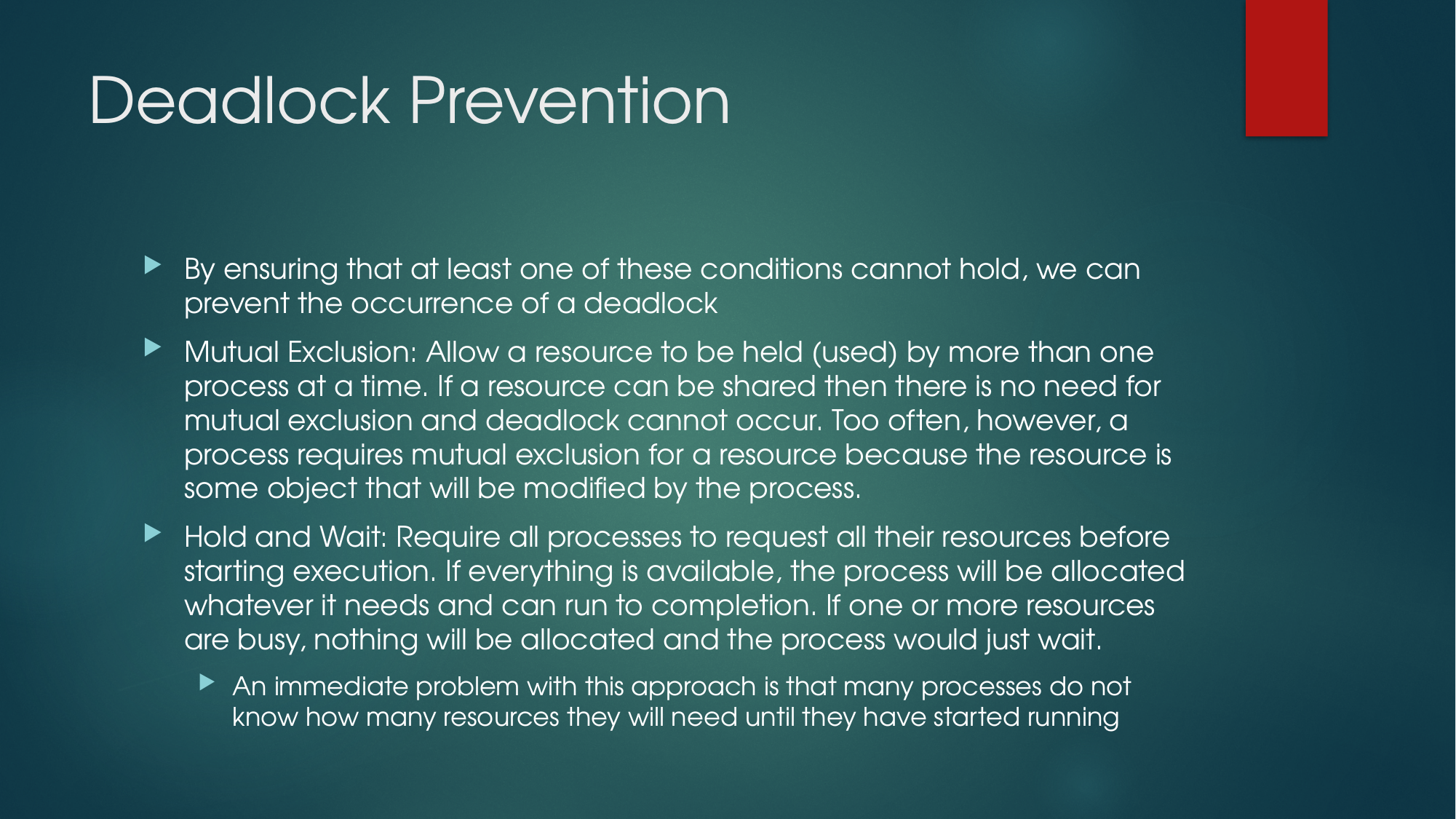

# Deadlock Prevention
By ensuring that at least one of these conditions cannot hold, we can prevent the occurrence of a deadlock
Mutual Exclusion: Allow a resource to be held (used) by more than one process at a time. If a resource can be shared then there is no need for mutual exclusion and deadlock cannot occur. Too often, however, a process requires mutual exclusion for a resource because the resource is some object that will be modified by the process.
Hold and Wait: Require all processes to request all their resources before starting execution. If everything is available, the process will be allocated whatever it needs and can run to completion. If one or more resources are busy, nothing will be allocated and the process would just wait.
An immediate problem with this approach is that many processes do not know how many resources they will need until they have started running